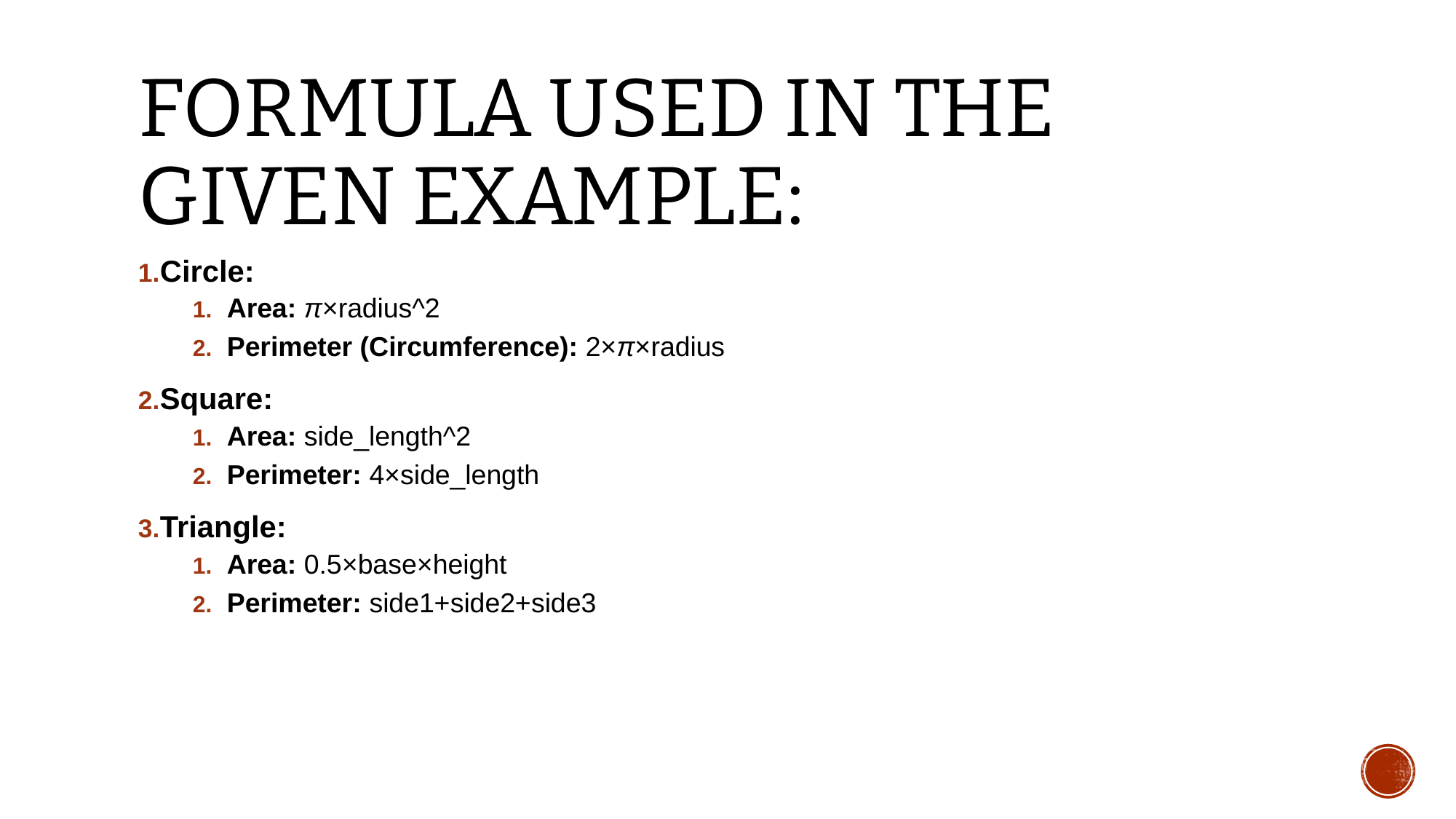

# Formula used in the given example:
Circle:
Area: π×radius^2
Perimeter (Circumference): 2×π×radius
Square:
Area: side_length^2
Perimeter: 4×side_length
Triangle:
Area: 0.5×base×height
Perimeter: side1+side2+side3